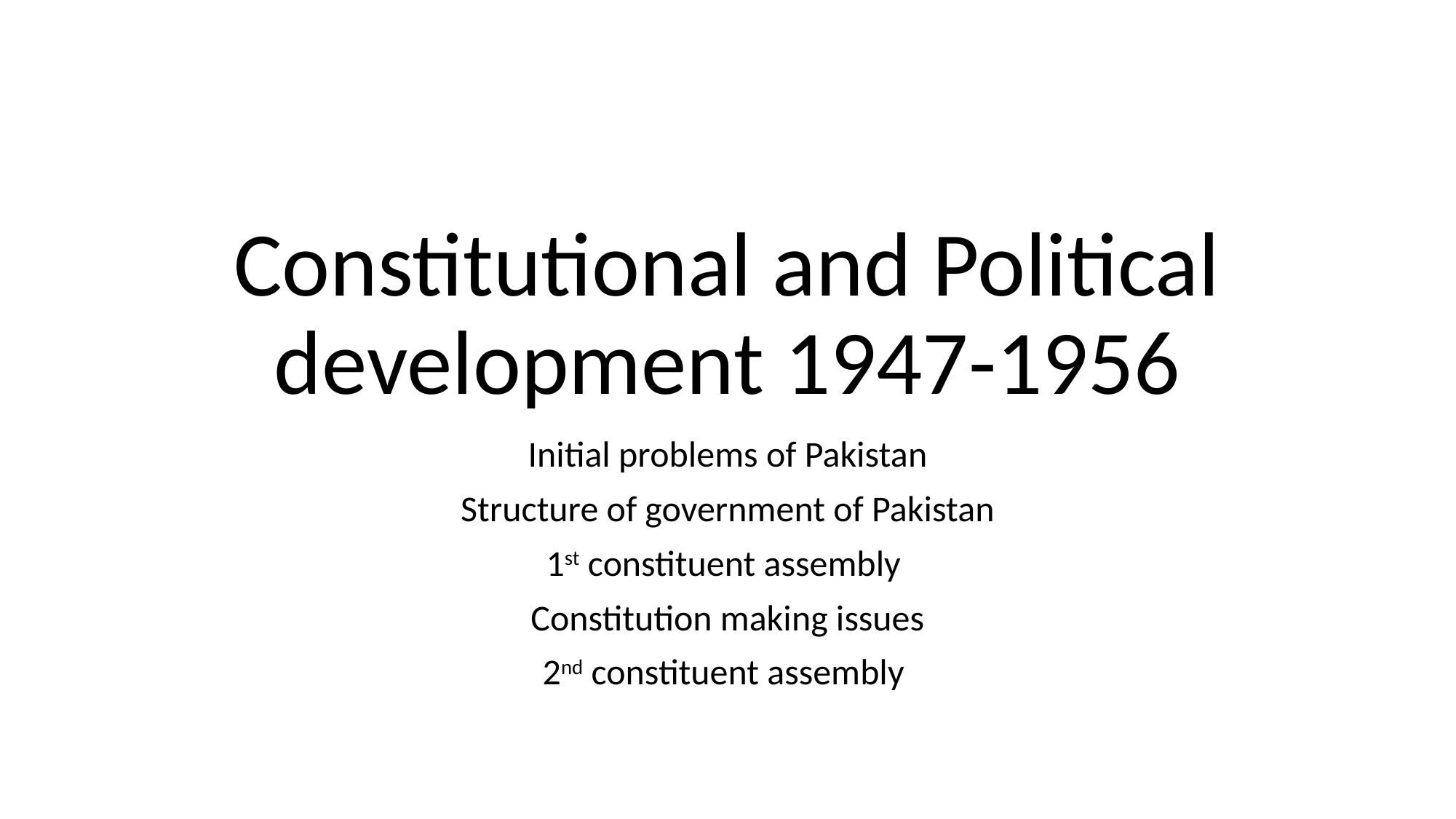

# Constitutional and Political development 1947-1956
Initial problems of Pakistan
Structure of government of Pakistan
1st constituent assembly
Constitution making issues
2nd constituent assembly